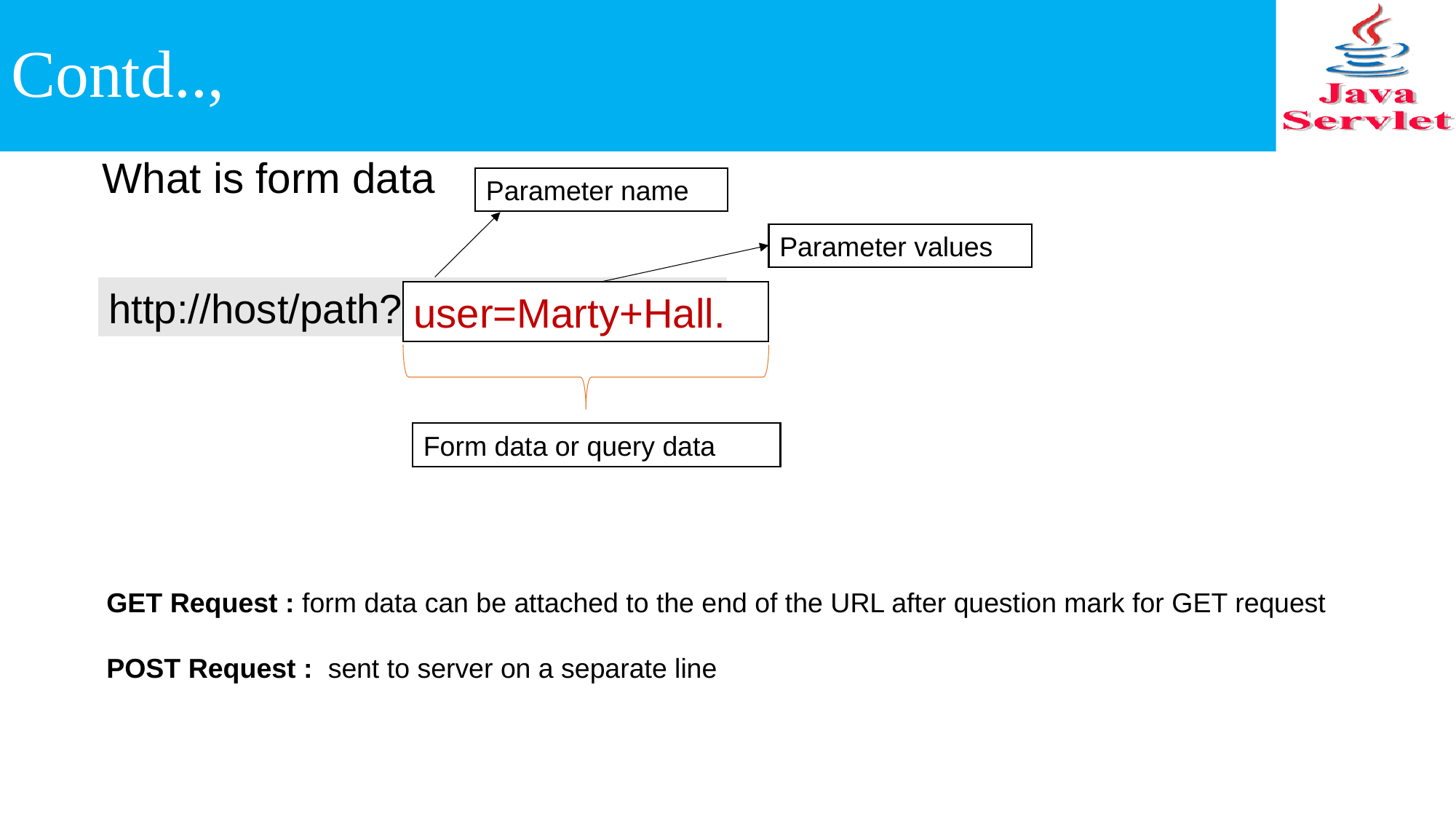

# Contd..,
What is form data

Parameter name

Parameter values
http://host/path?user=Marty+Hall
user=Marty+Hall.
Form data or query data
GET Request : form data can be attached to the end of the URL after question mark for GET request

POST Request :  sent to server on a separate line